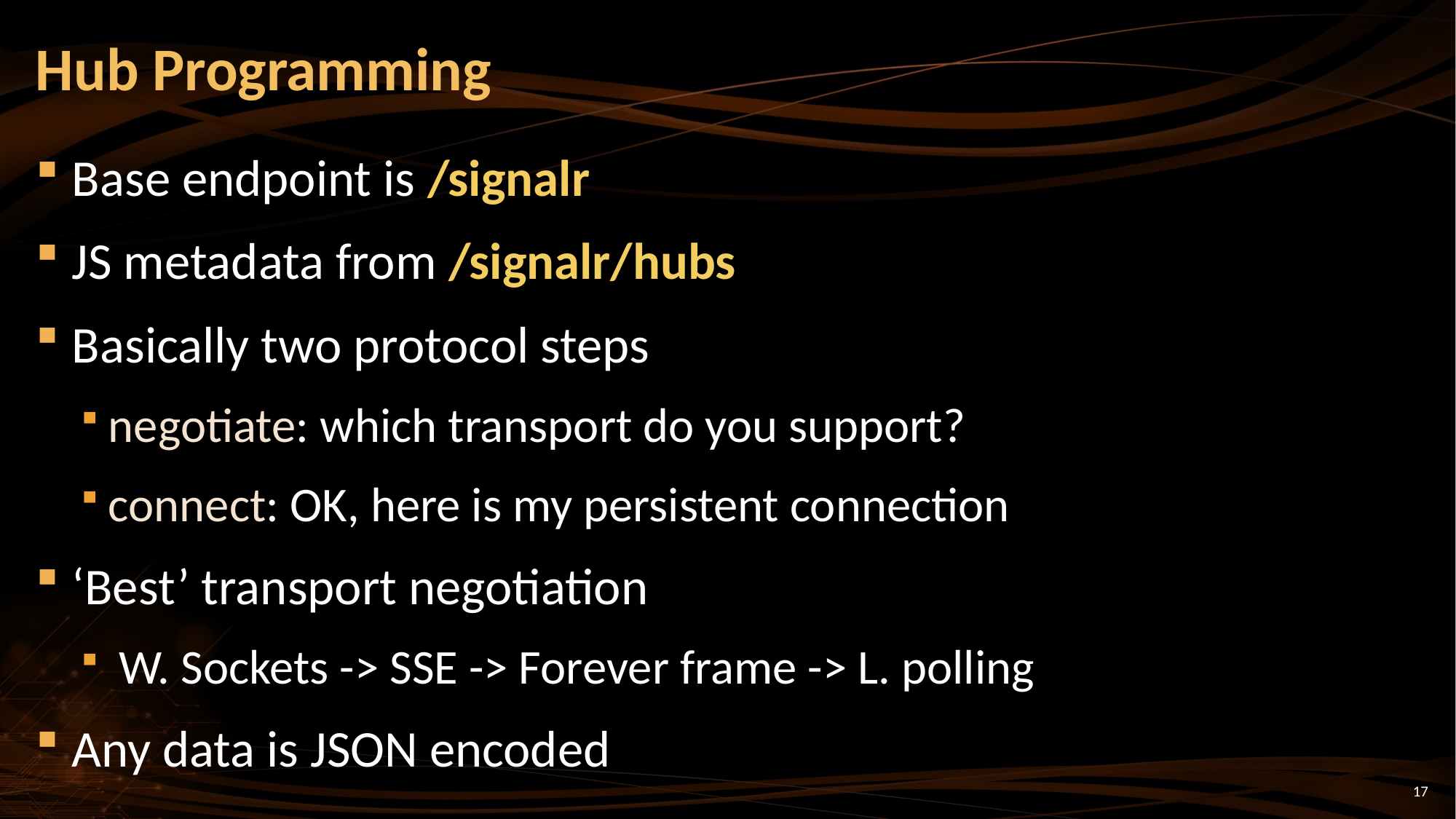

# Hub Programming
Base endpoint is /signalr
JS metadata from /signalr/hubs
Basically two protocol steps
negotiate: which transport do you support?
connect: OK, here is my persistent connection
‘Best’ transport negotiation
 W. Sockets -> SSE -> Forever frame -> L. polling
Any data is JSON encoded

17